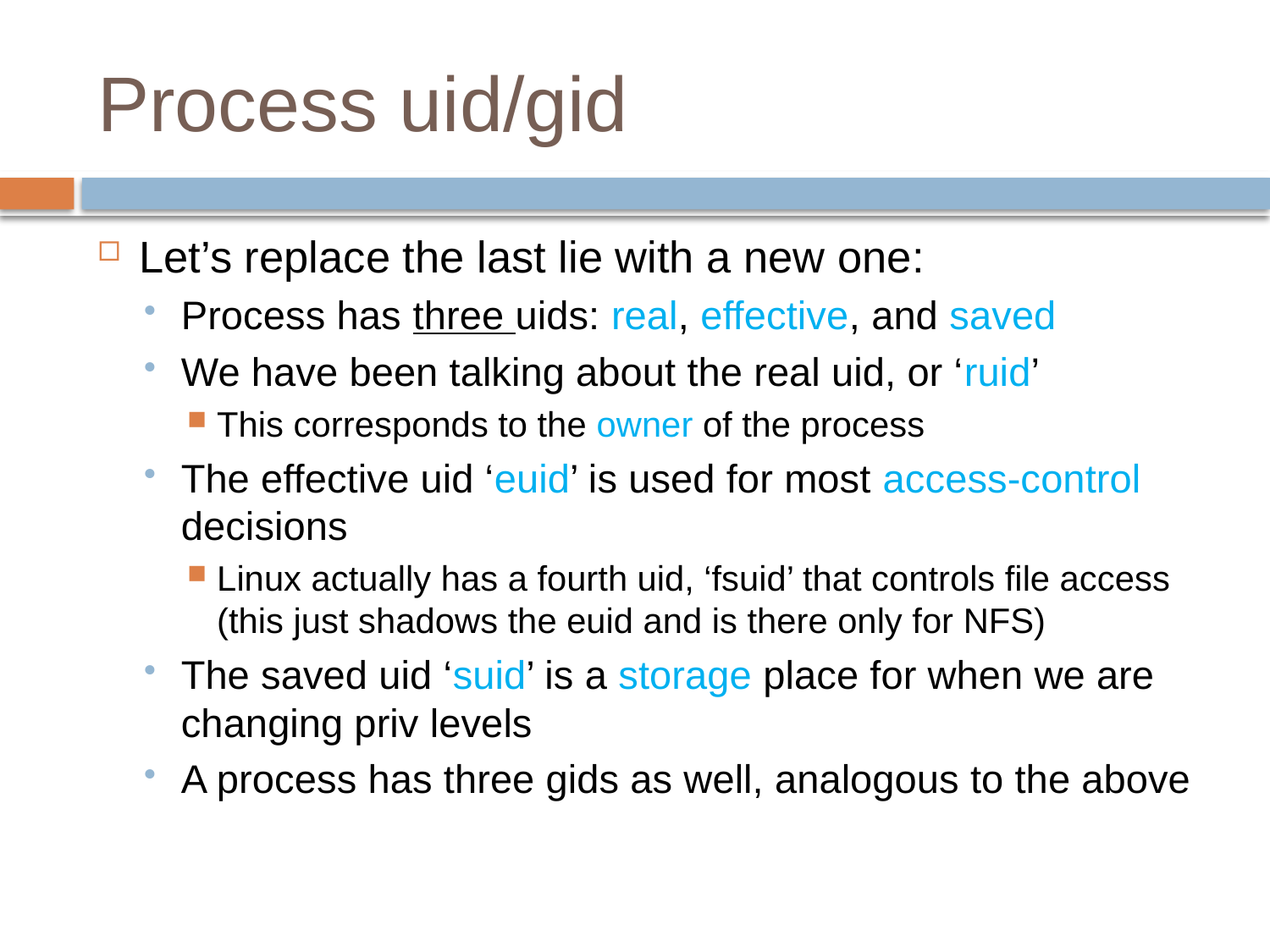

# Process uid/gid
Let’s replace the last lie with a new one:
Process has three uids: real, effective, and saved
We have been talking about the real uid, or ‘ruid’
This corresponds to the owner of the process
The effective uid ‘euid’ is used for most access-control decisions
Linux actually has a fourth uid, ‘fsuid’ that controls file access (this just shadows the euid and is there only for NFS)
The saved uid ‘suid’ is a storage place for when we are changing priv levels
A process has three gids as well, analogous to the above